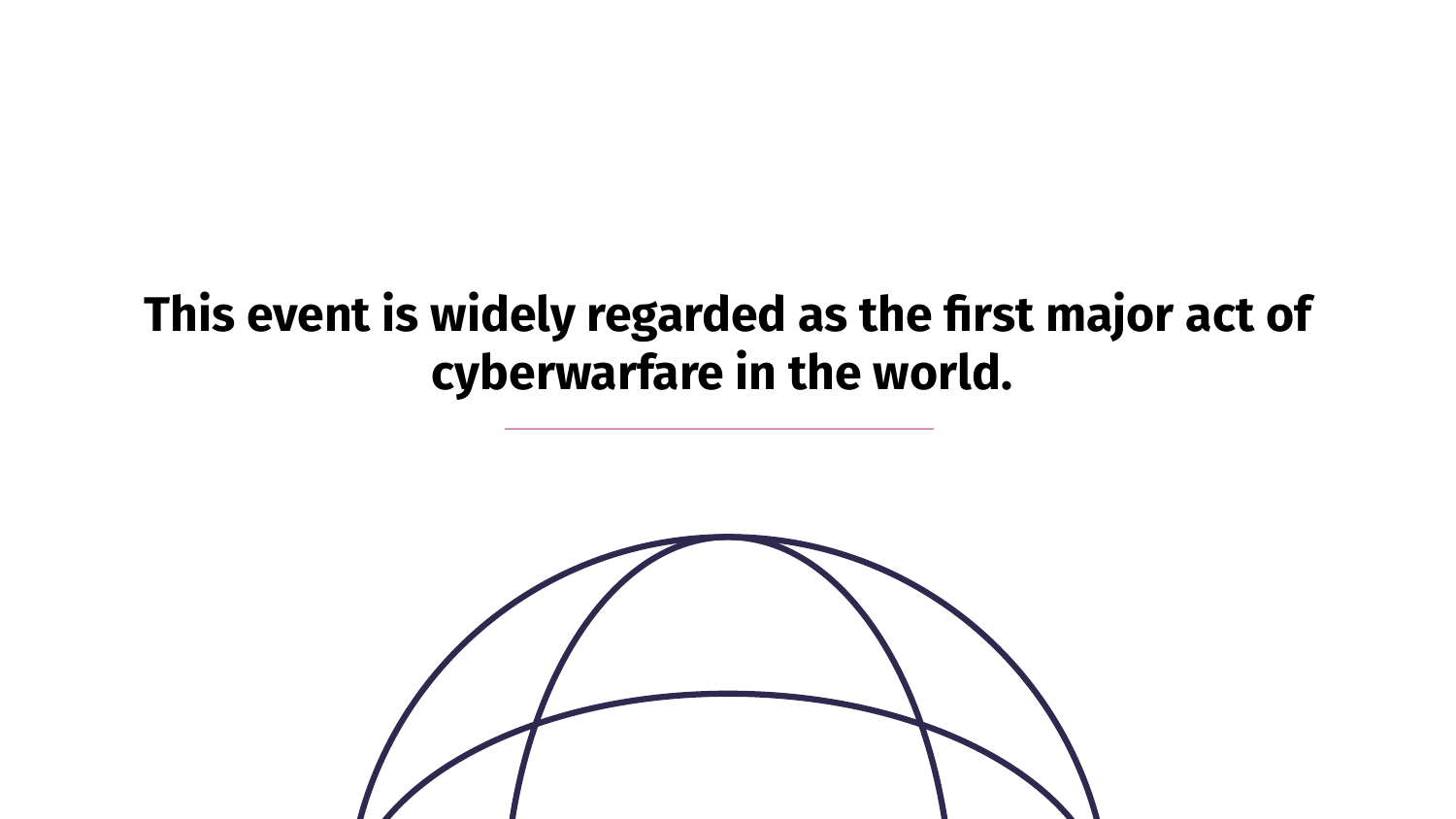

# This event is widely regarded as the first major act of cyberwarfare in the world.